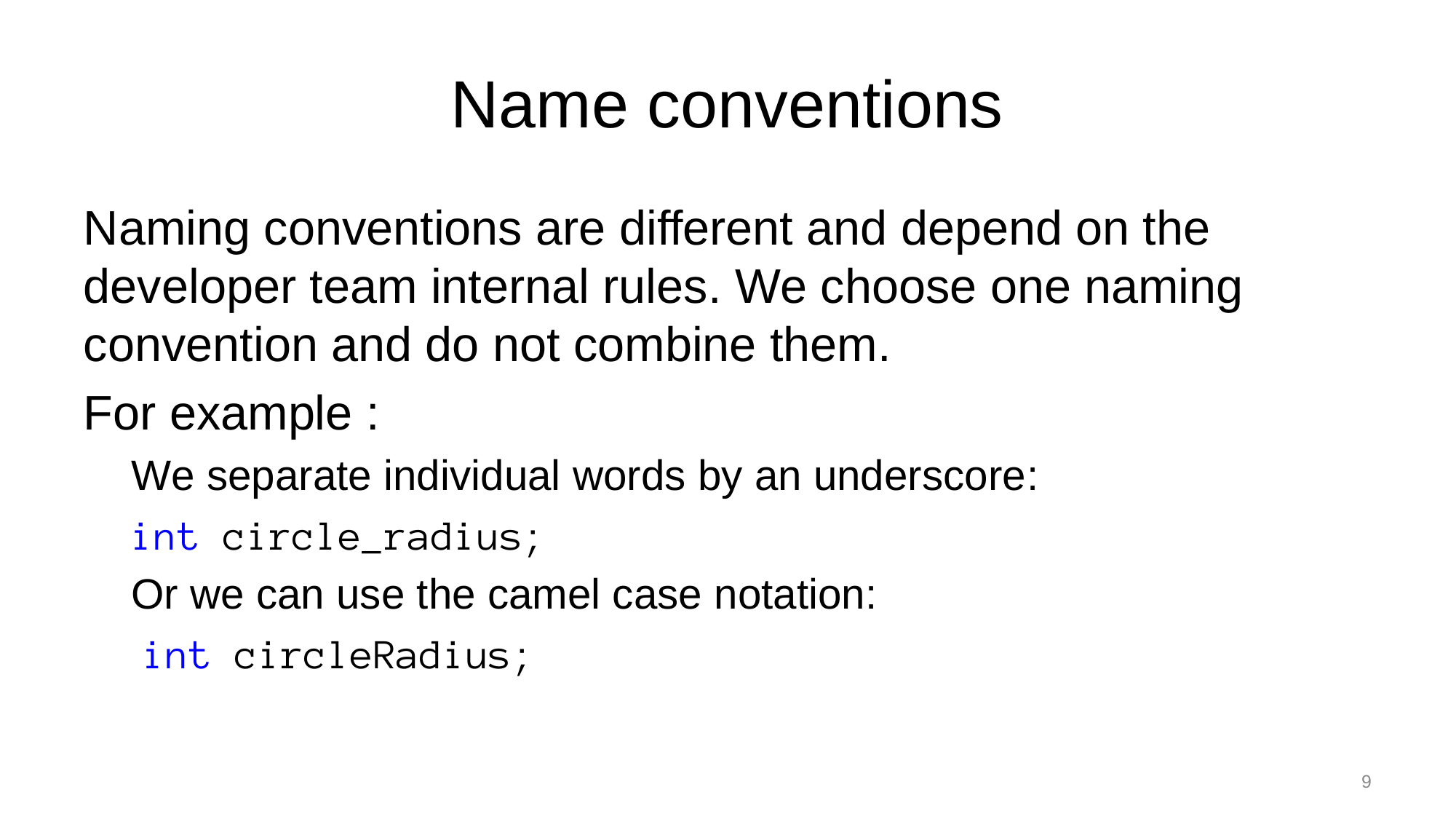

# Name conventions
Naming conventions are different and depend on the developer team internal rules. We choose one naming convention and do not combine them.
For example :
We separate individual words by an underscore:
int circle_radius;
Or we can use the camel case notation:
 int circleRadius;

9